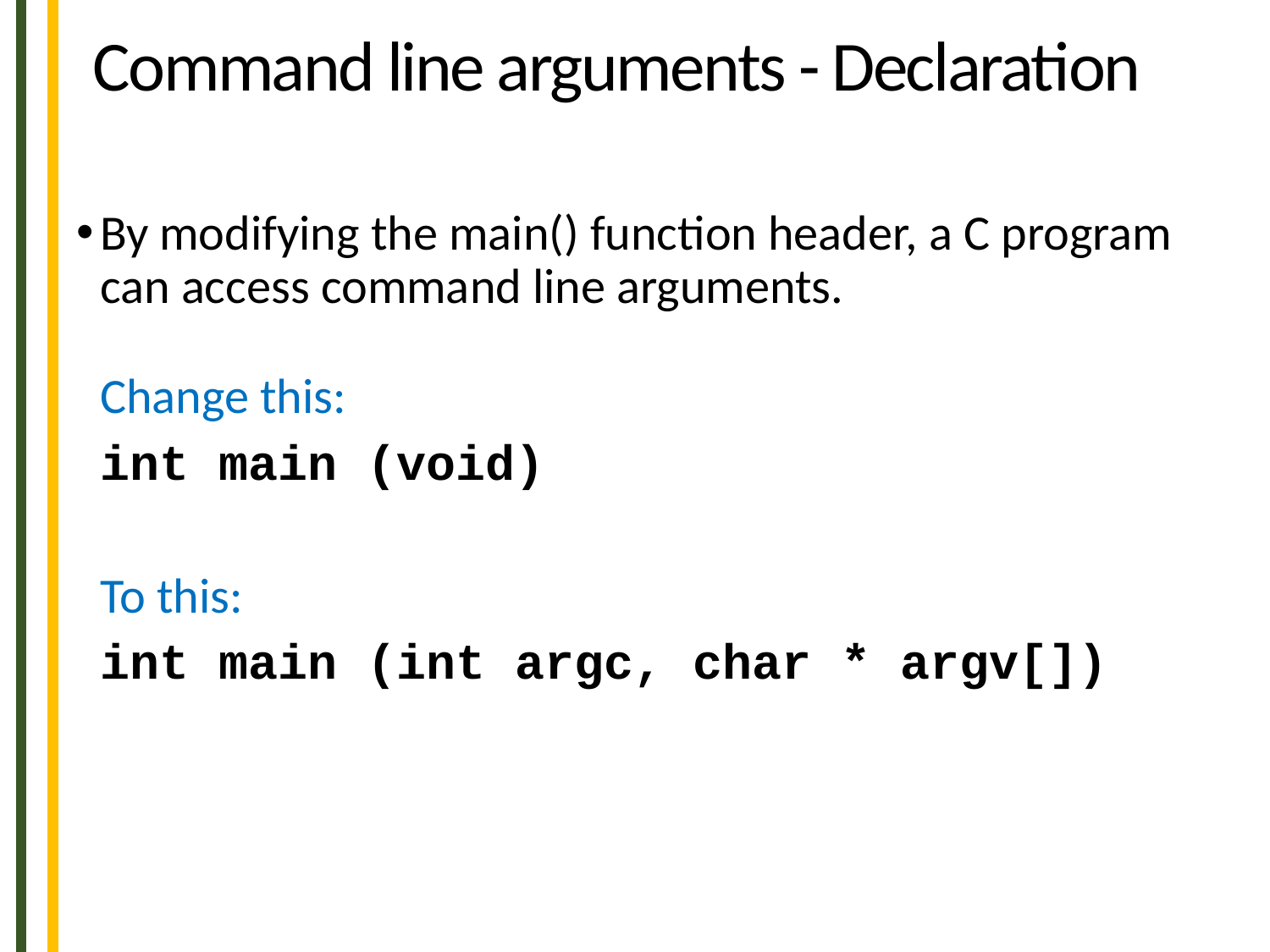

Command line arguments - Declaration
By modifying the main() function header, a C program can access command line arguments.

	Change this:
	int main (void)

	To this:
	int main (int argc, char * argv[])